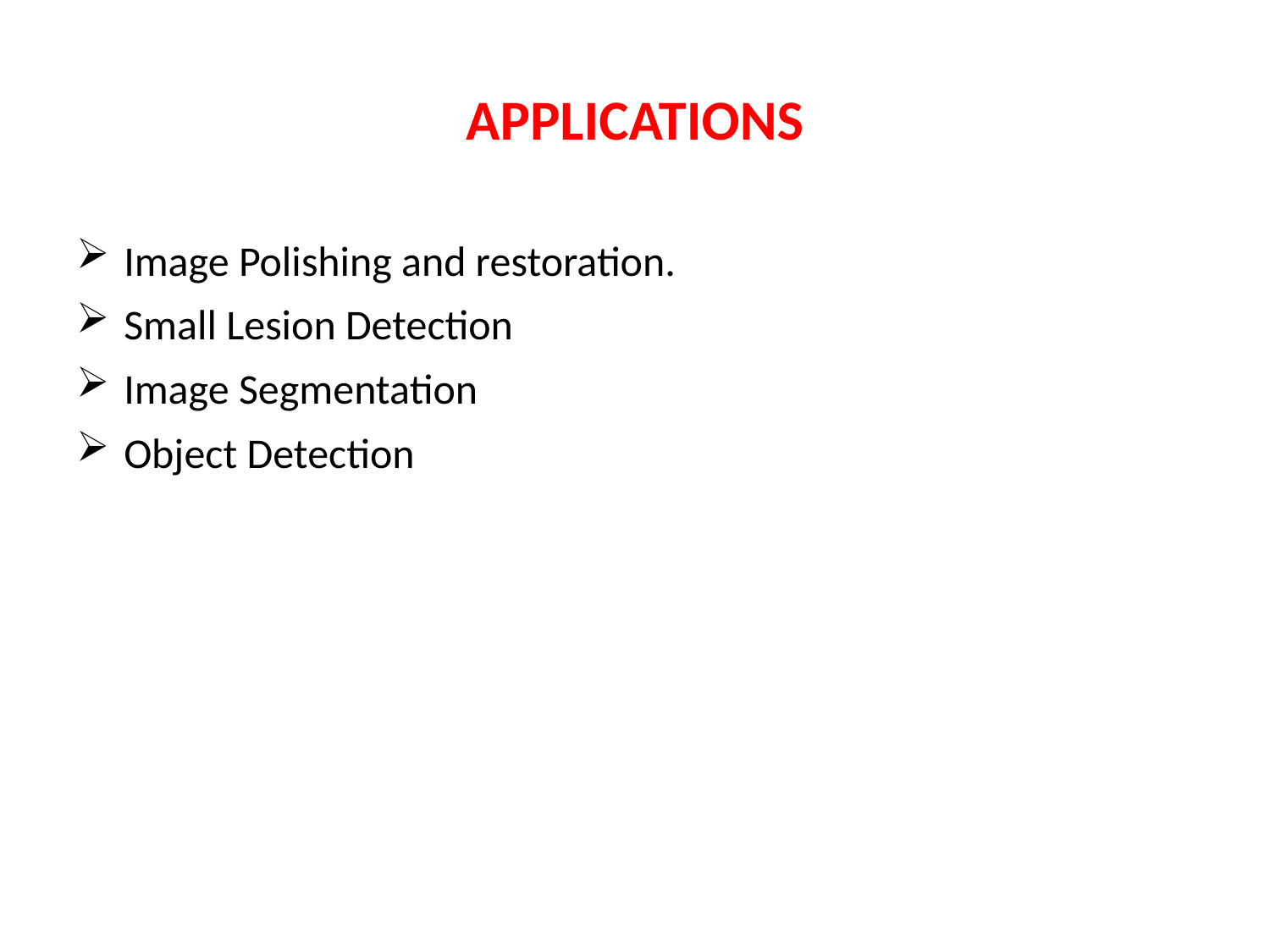

# APPLICATIONS
Image Polishing and restoration.
Small Lesion Detection
Image Segmentation
Object Detection